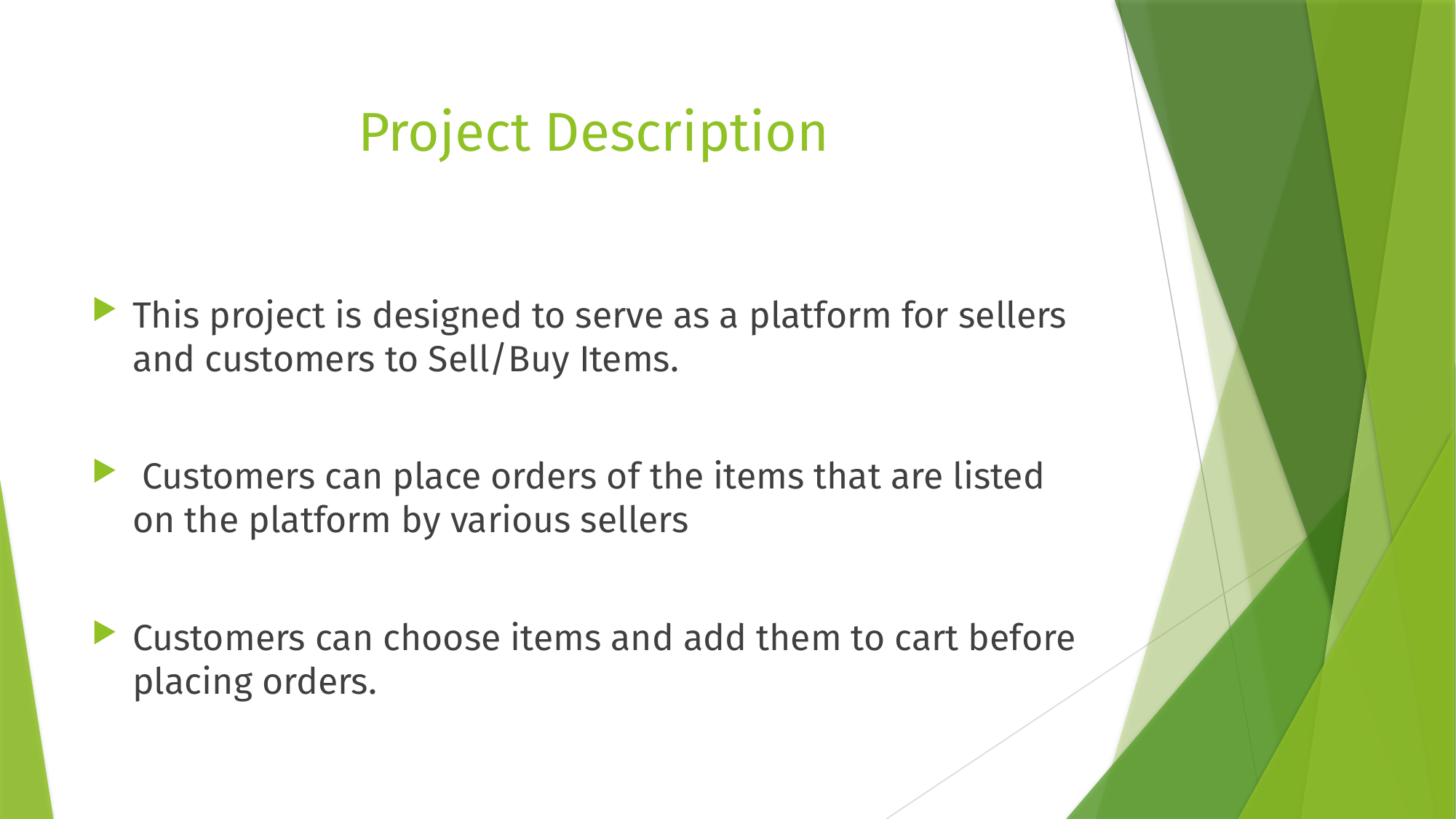

# Project Description
This project is designed to serve as a platform for sellers and customers to Sell/Buy Items.

 Customers can place orders of the items that are listed on the platform by various sellers

Customers can choose items and add them to cart before placing orders.